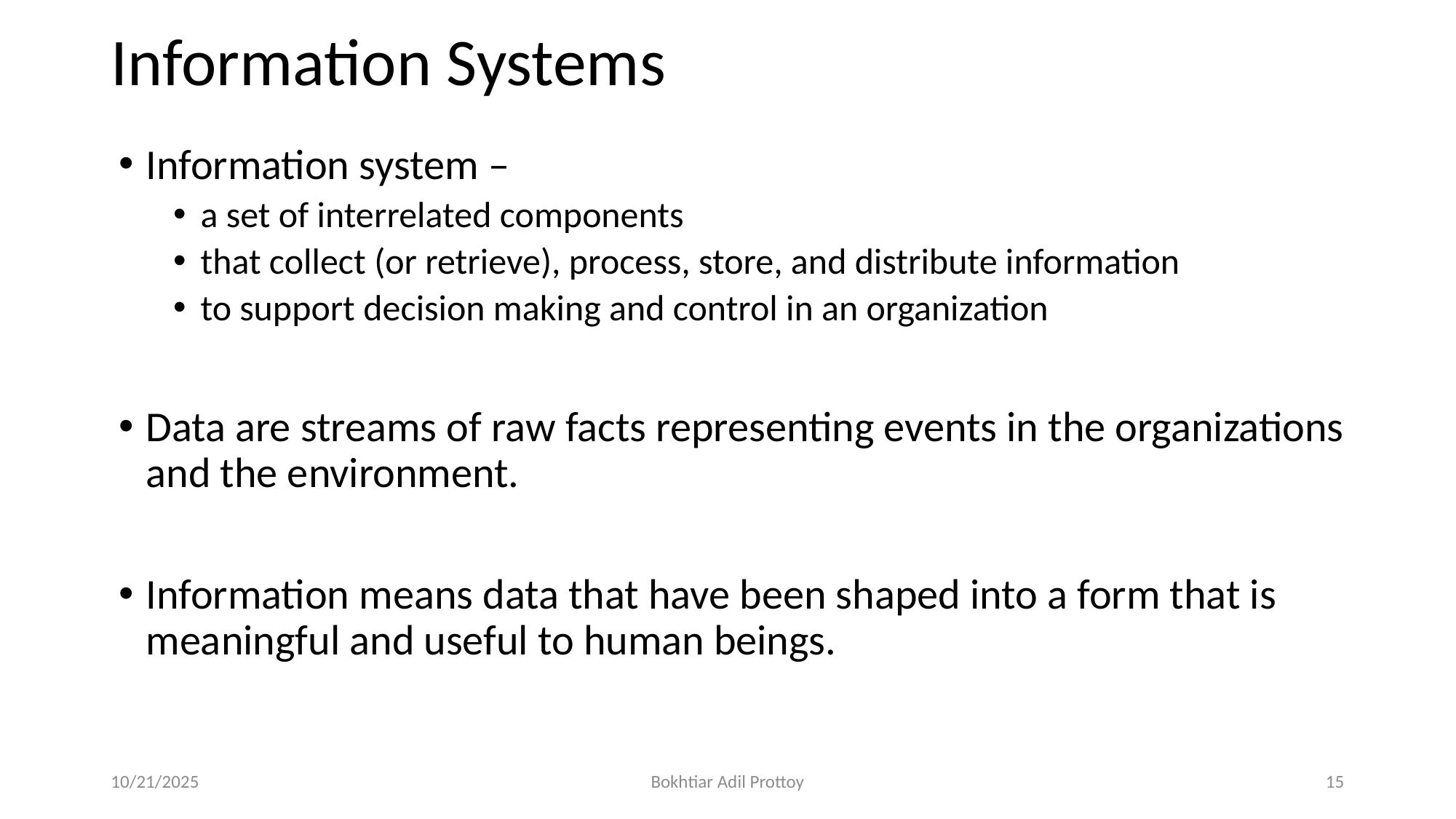

# Information Systems
Information system –
a set of interrelated components
that collect (or retrieve), process, store, and distribute information
to support decision making and control in an organization

Data are streams of raw facts representing events in the organizations and the environment.

Information means data that have been shaped into a form that is meaningful and useful to human beings.
10/21/2025
Bokhtiar Adil Prottoy
15